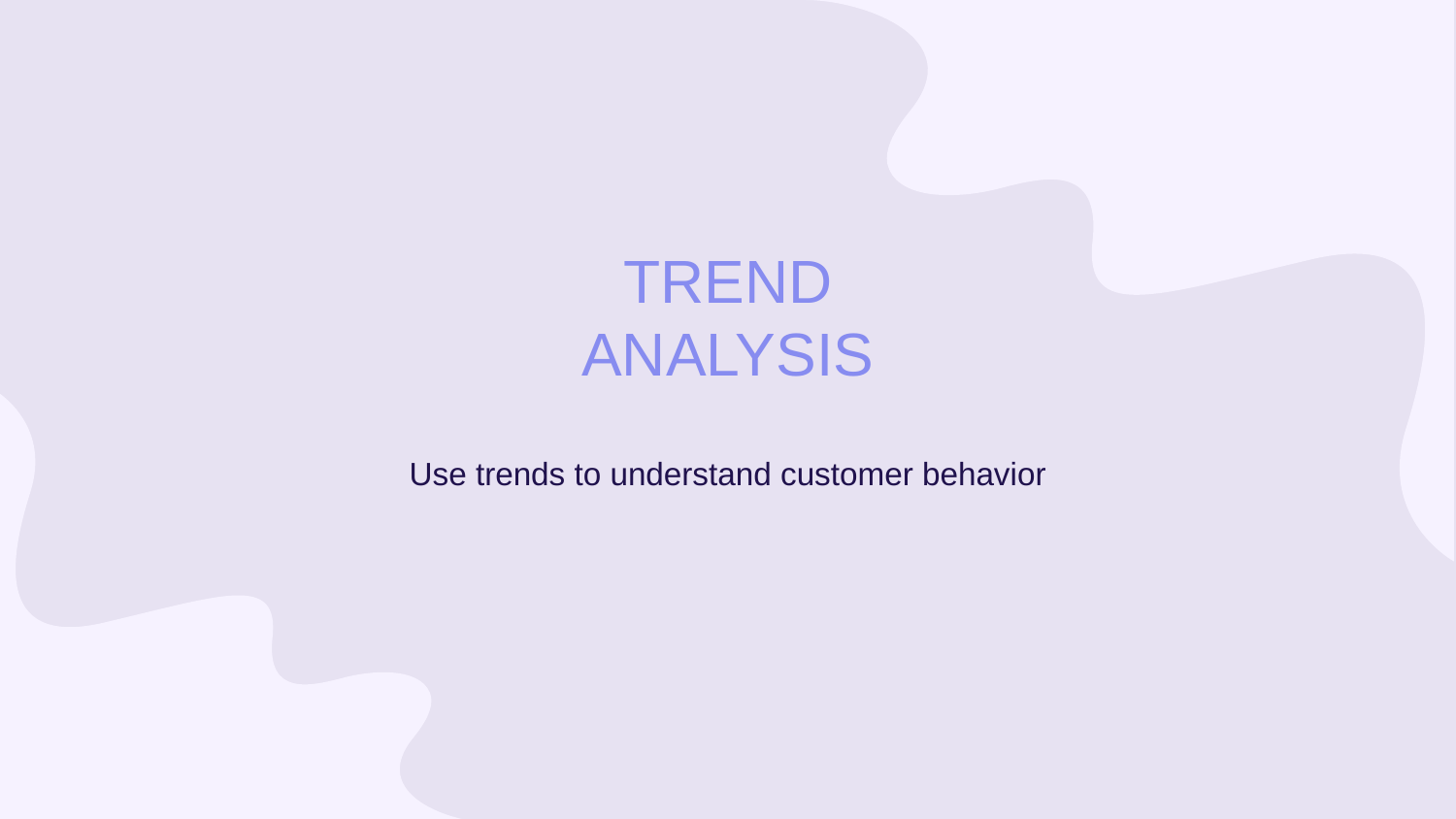

# TREND ANALYSIS
Use trends to understand customer behavior